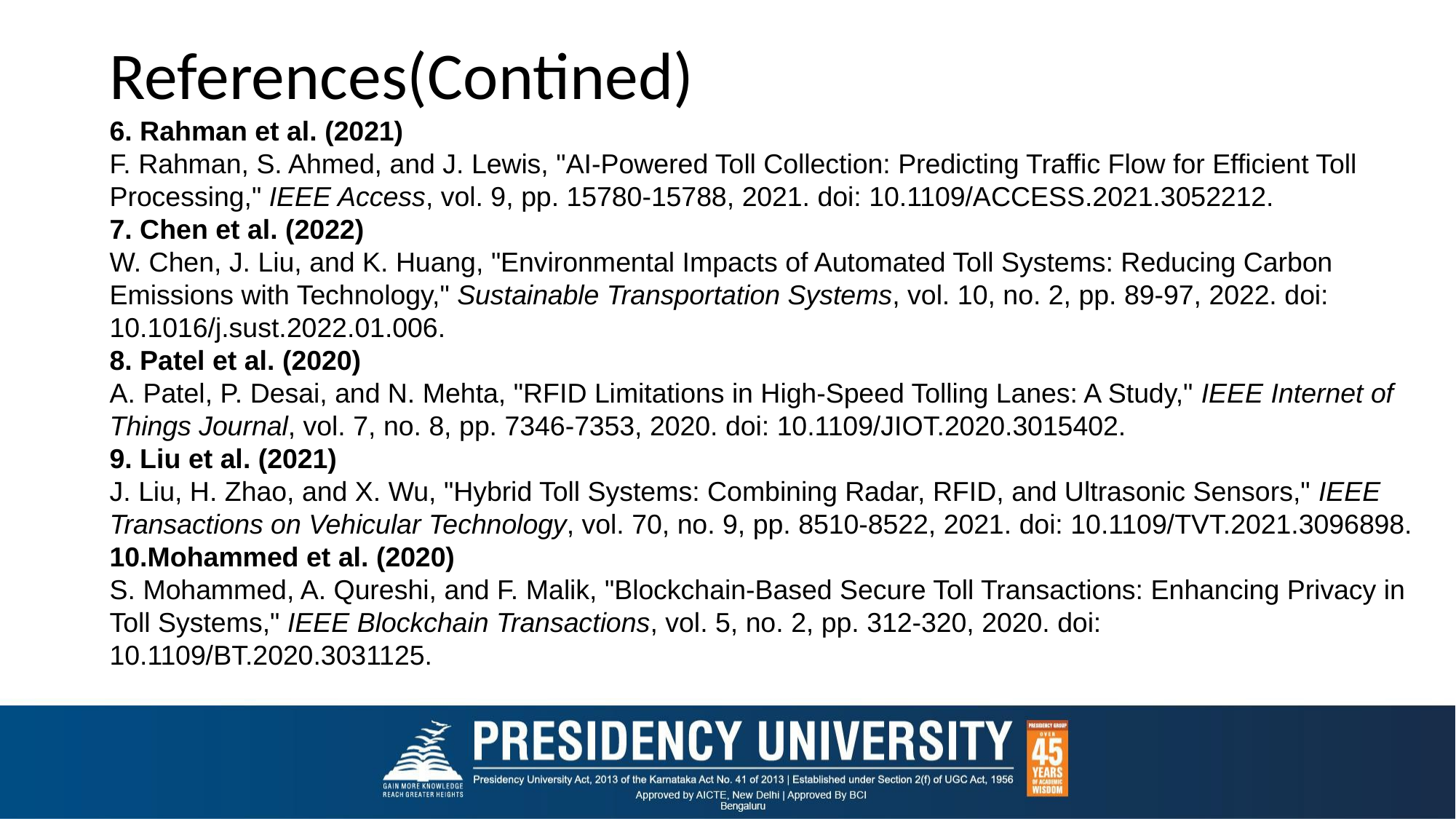

# References(Contined)
6. Rahman et al. (2021)
F. Rahman, S. Ahmed, and J. Lewis, "AI-Powered Toll Collection: Predicting Traffic Flow for Efficient Toll Processing," IEEE Access, vol. 9, pp. 15780-15788, 2021. doi: 10.1109/ACCESS.2021.3052212.
7. Chen et al. (2022)
W. Chen, J. Liu, and K. Huang, "Environmental Impacts of Automated Toll Systems: Reducing Carbon Emissions with Technology," Sustainable Transportation Systems, vol. 10, no. 2, pp. 89-97, 2022. doi: 10.1016/j.sust.2022.01.006.
8. Patel et al. (2020)
A. Patel, P. Desai, and N. Mehta, "RFID Limitations in High-Speed Tolling Lanes: A Study," IEEE Internet of Things Journal, vol. 7, no. 8, pp. 7346-7353, 2020. doi: 10.1109/JIOT.2020.3015402.
9. Liu et al. (2021)
J. Liu, H. Zhao, and X. Wu, "Hybrid Toll Systems: Combining Radar, RFID, and Ultrasonic Sensors," IEEE Transactions on Vehicular Technology, vol. 70, no. 9, pp. 8510-8522, 2021. doi: 10.1109/TVT.2021.3096898.
10.Mohammed et al. (2020)
S. Mohammed, A. Qureshi, and F. Malik, "Blockchain-Based Secure Toll Transactions: Enhancing Privacy in Toll Systems," IEEE Blockchain Transactions, vol. 5, no. 2, pp. 312-320, 2020. doi: 10.1109/BT.2020.3031125.